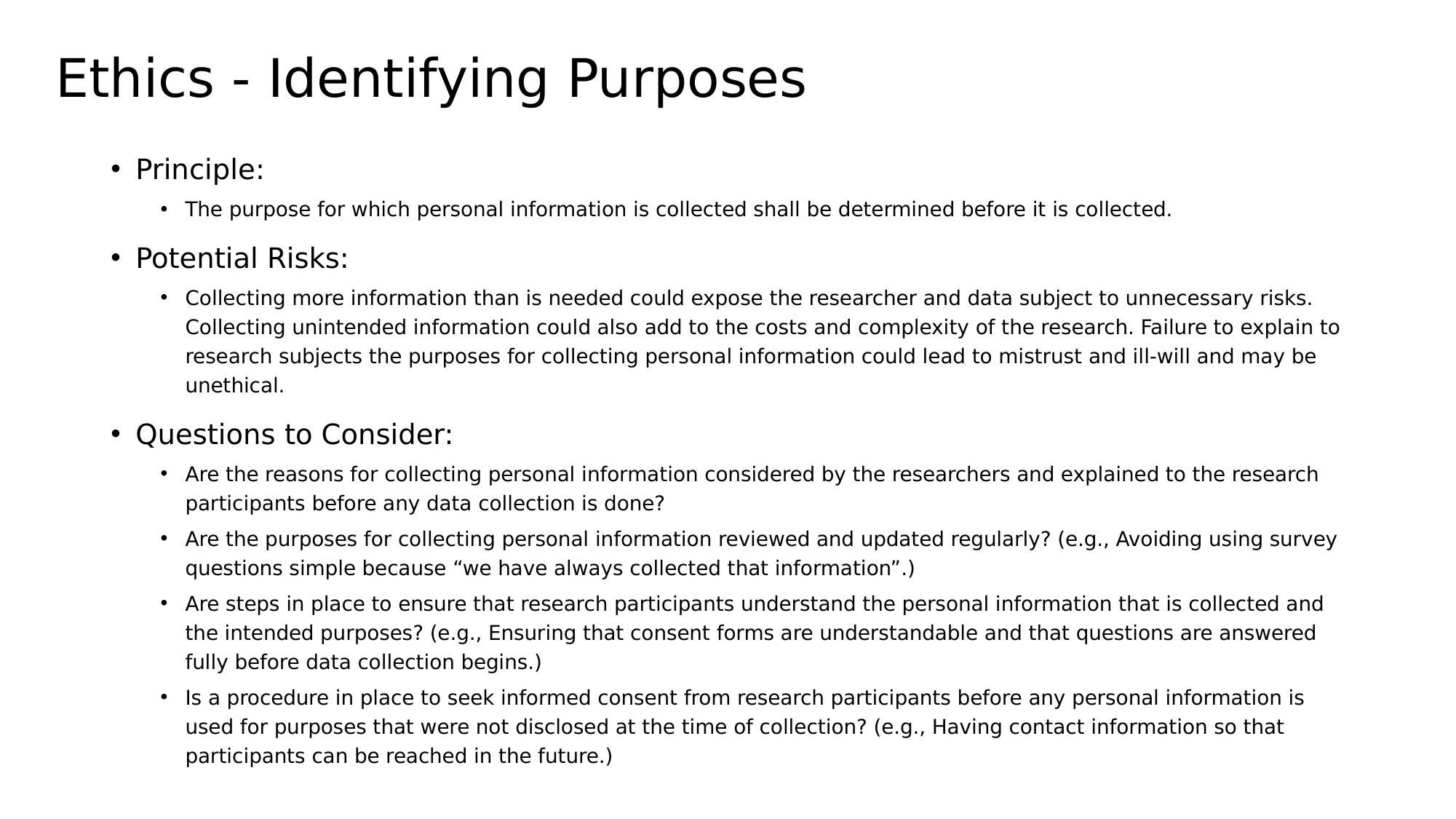

# Ethics - Identifying Purposes
Principle:
The purpose for which personal information is collected shall be determined before it is collected.
Potential Risks:
Collecting more information than is needed could expose the researcher and data subject to unnecessary risks. Collecting unintended information could also add to the costs and complexity of the research. Failure to explain to research subjects the purposes for collecting personal information could lead to mistrust and ill-will and may be unethical.
Questions to Consider:
Are the reasons for collecting personal information considered by the researchers and explained to the research participants before any data collection is done?
Are the purposes for collecting personal information reviewed and updated regularly? (e.g., Avoiding using survey questions simple because “we have always collected that information”.)
Are steps in place to ensure that research participants understand the personal information that is collected and the intended purposes? (e.g., Ensuring that consent forms are understandable and that questions are answered fully before data collection begins.)
Is a procedure in place to seek informed consent from research participants before any personal information is used for purposes that were not disclosed at the time of collection? (e.g., Having contact information so that participants can be reached in the future.)